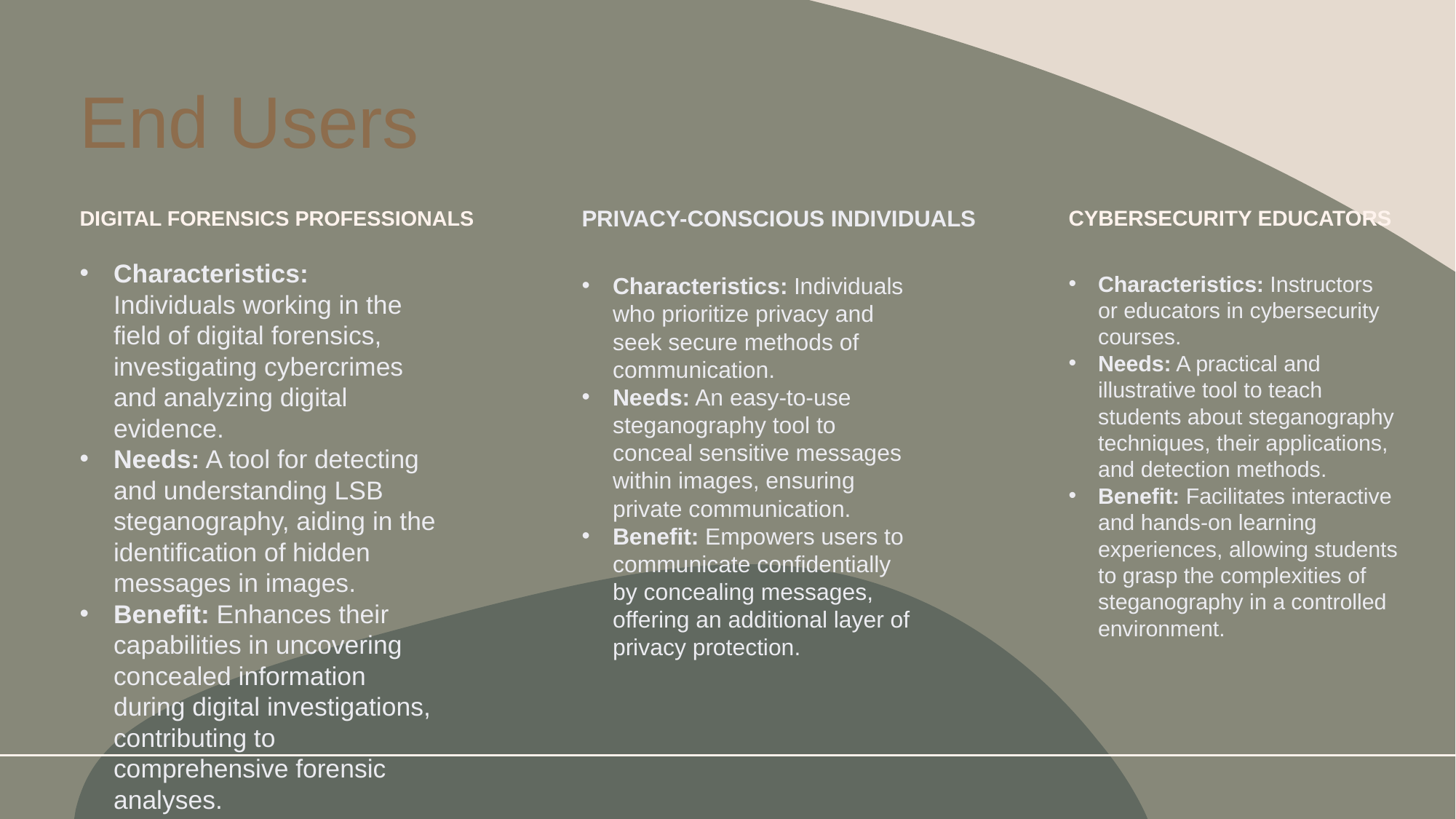

# End Users
Digital Forensics Professionals
Privacy-Conscious Individuals
Cybersecurity Educators
Characteristics: Individuals working in the field of digital forensics, investigating cybercrimes and analyzing digital evidence.
Needs: A tool for detecting and understanding LSB steganography, aiding in the identification of hidden messages in images.
Benefit: Enhances their capabilities in uncovering concealed information during digital investigations, contributing to comprehensive forensic analyses.
Characteristics: Instructors or educators in cybersecurity courses.
Needs: A practical and illustrative tool to teach students about steganography techniques, their applications, and detection methods.
Benefit: Facilitates interactive and hands-on learning experiences, allowing students to grasp the complexities of steganography in a controlled environment.
Characteristics: Individuals who prioritize privacy and seek secure methods of communication.
Needs: An easy-to-use steganography tool to conceal sensitive messages within images, ensuring private communication.
Benefit: Empowers users to communicate confidentially by concealing messages, offering an additional layer of privacy protection.